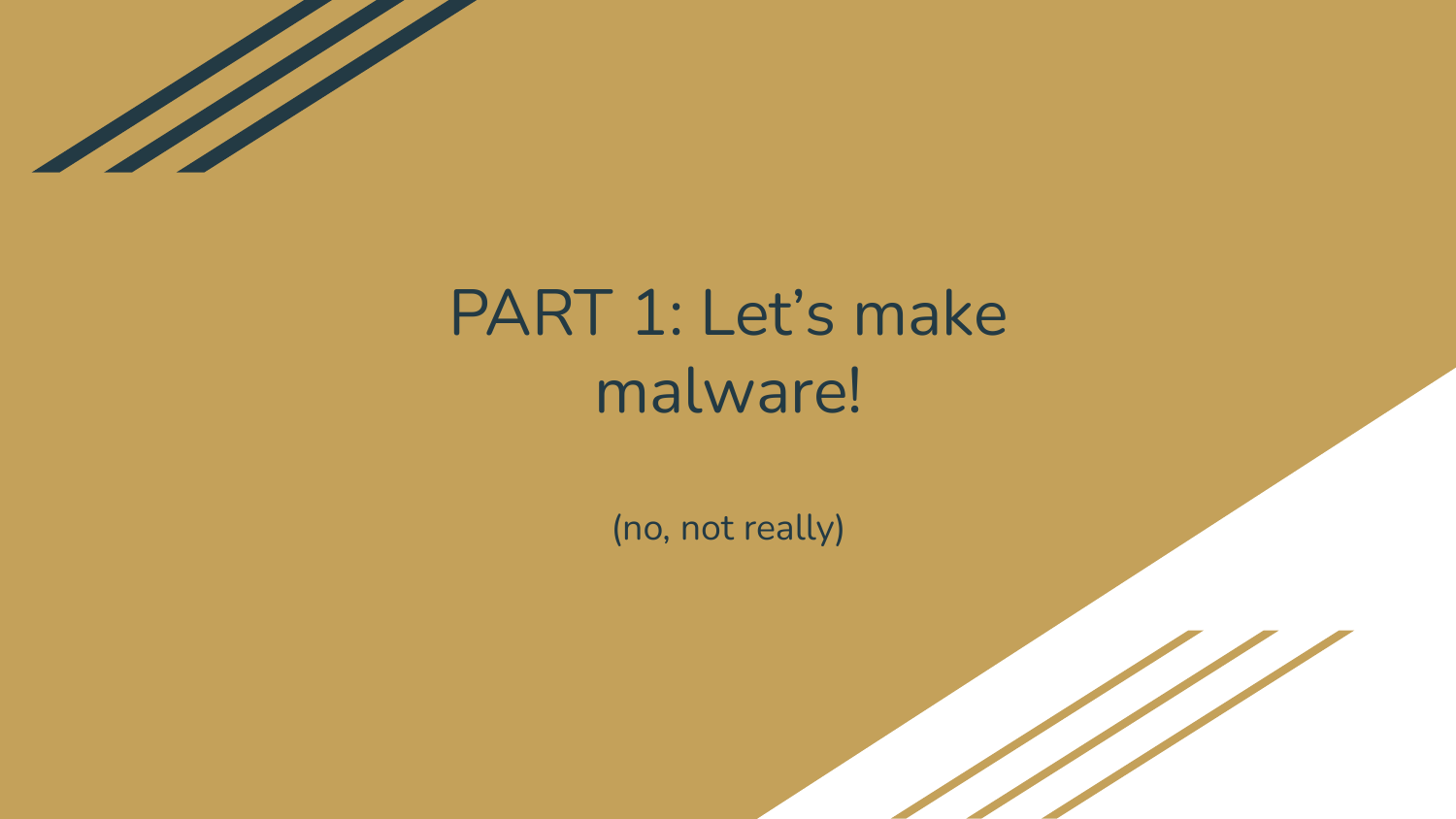

# PART 1: Let’s make malware!

(no, not really)